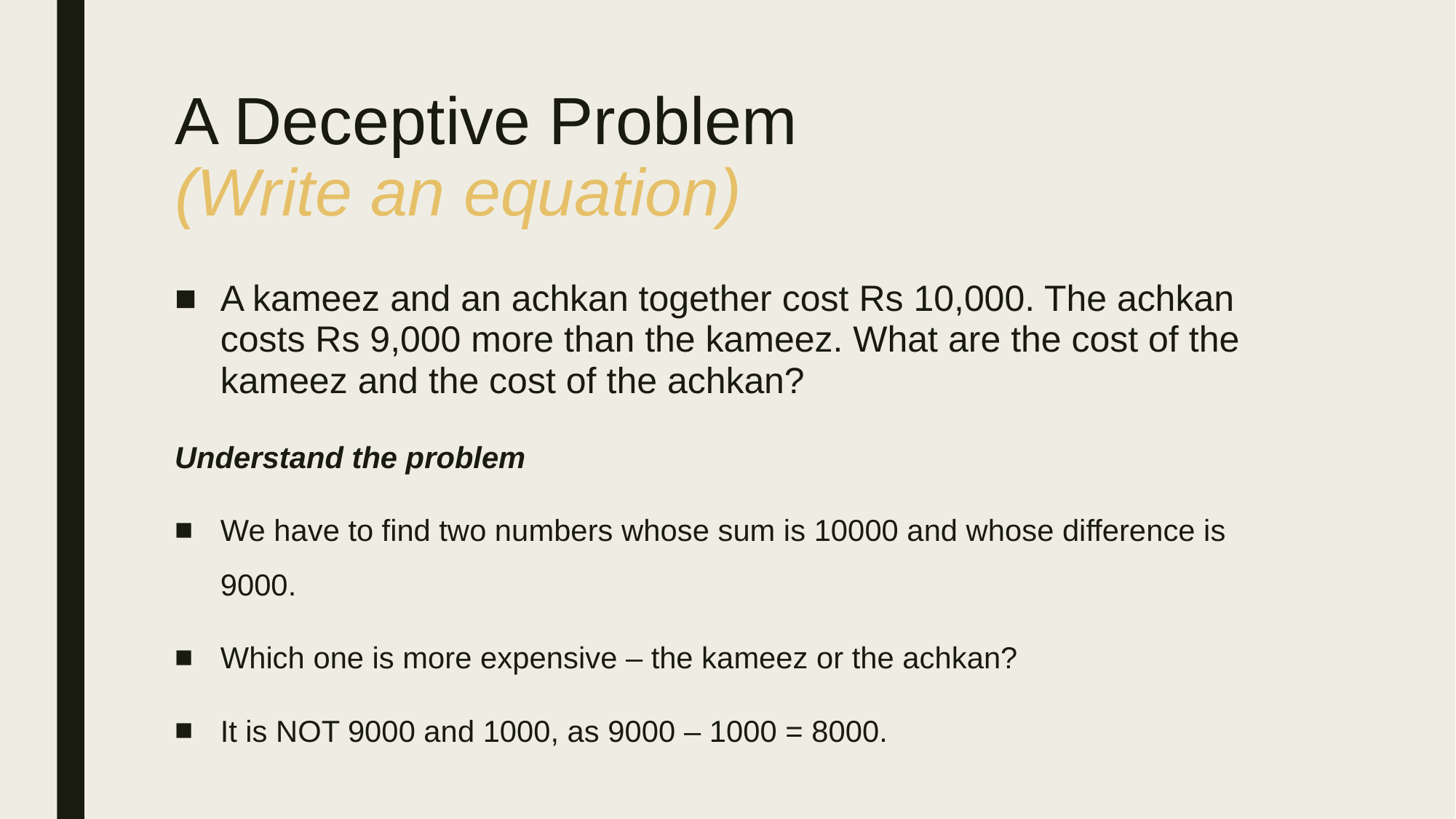

# A Deceptive Problem (Write an equation)
A kameez and an achkan together cost Rs 10,000. The achkan costs Rs 9,000 more than the kameez. What are the cost of the kameez and the cost of the achkan?
Understand the problem
We have to find two numbers whose sum is 10000 and whose difference is 9000.
Which one is more expensive – the kameez or the achkan?
It is NOT 9000 and 1000, as 9000 – 1000 = 8000.